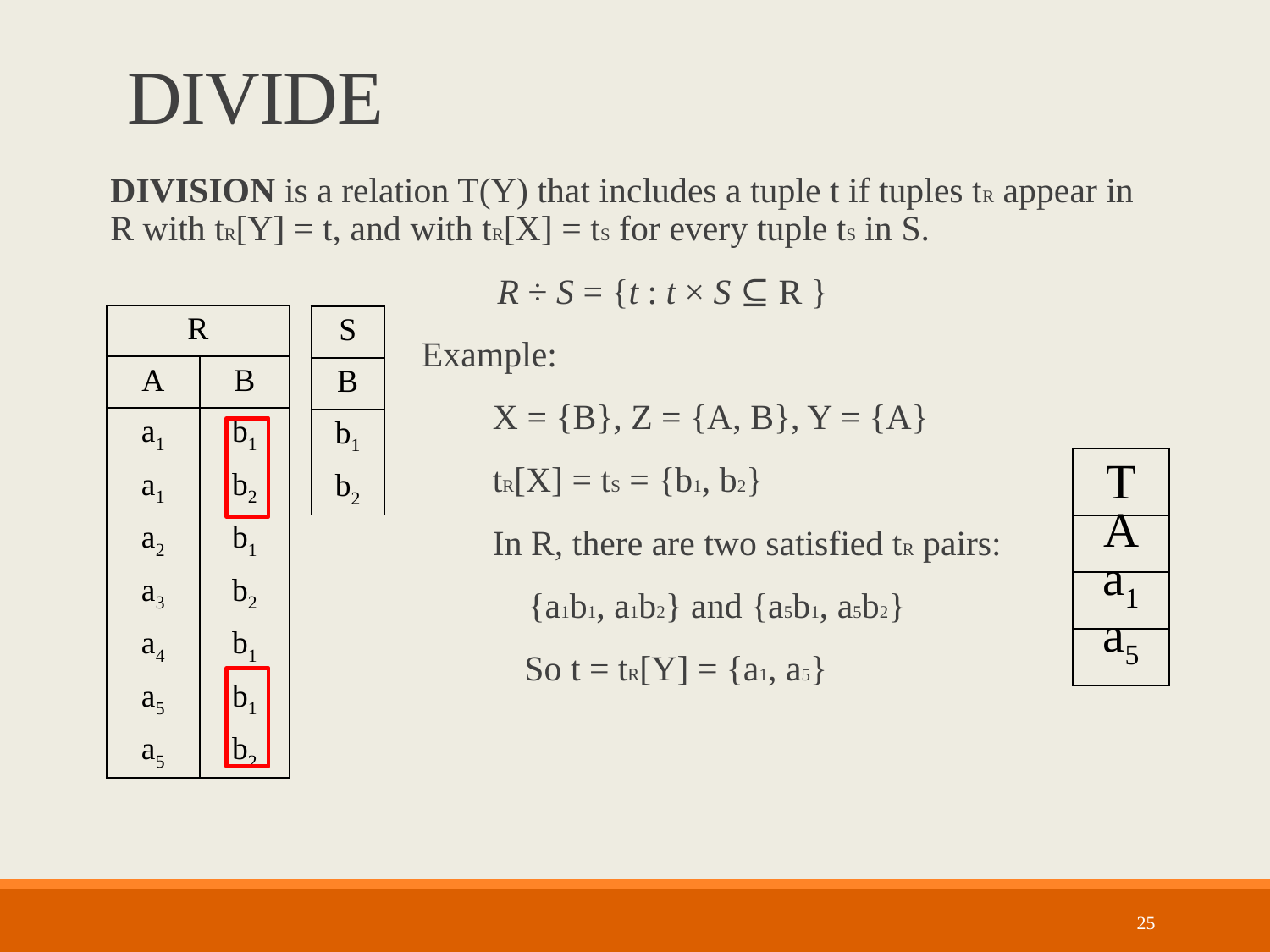

# DIVIDE
DIVISION is a relation T(Y) that includes a tuple t if tuples tR appear in R with tR[Y] = t, and with tR[X] = tS for every tuple tS in S.
R ÷ S = {t : t × S ⊆ R }
                                   Example:
                                           X = {B}, Z = {A, B}, Y = {A}
                                           tR[X] = tS = {b1, b2}
                                           In R, there are two satisfied tR pairs:
                                               {a1b1, a1b2} and {a5b1, a5b2}
                                                So t = tR[Y] = {a1, a5}

| R |  |
| --- | --- |
| A | B |
| a1 | b1 |
| a1 | b2 |
| a2 | b1 |
| a3 | b2 |
| a4 | b1 |
| a5 | b1 |
| a5 | b2 |
| S |
| --- |
| B |
| b1 |
| b2 |

| T |
| --- |
| A |
| a1 |
| a5 |

25